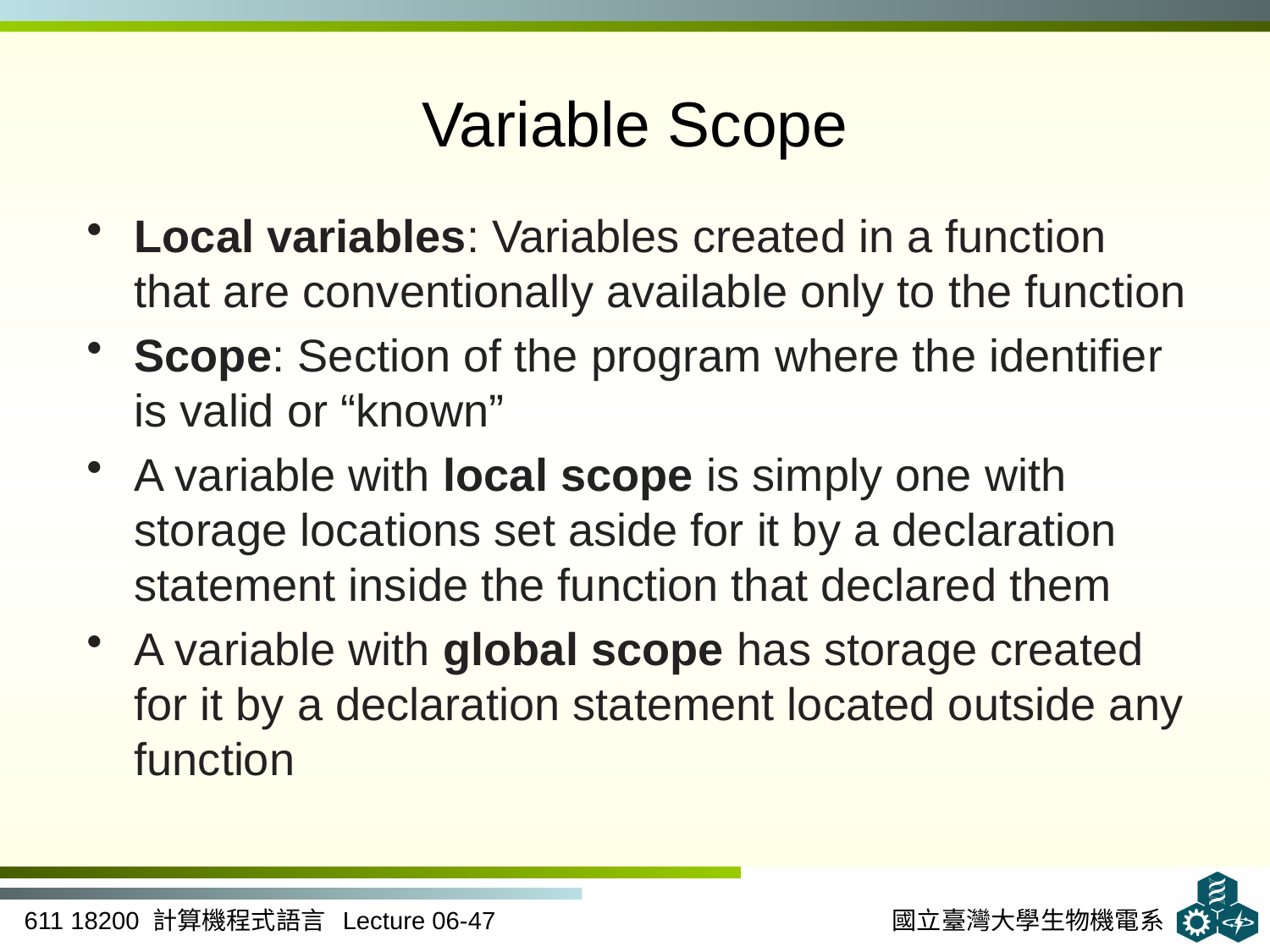

# Variable Scope
Local variables: Variables created in a function that are conventionally available only to the function
Scope: Section of the program where the identifier is valid or “known”
A variable with local scope is simply one with storage locations set aside for it by a declaration statement inside the function that declared them
A variable with global scope has storage created for it by a declaration statement located outside any function